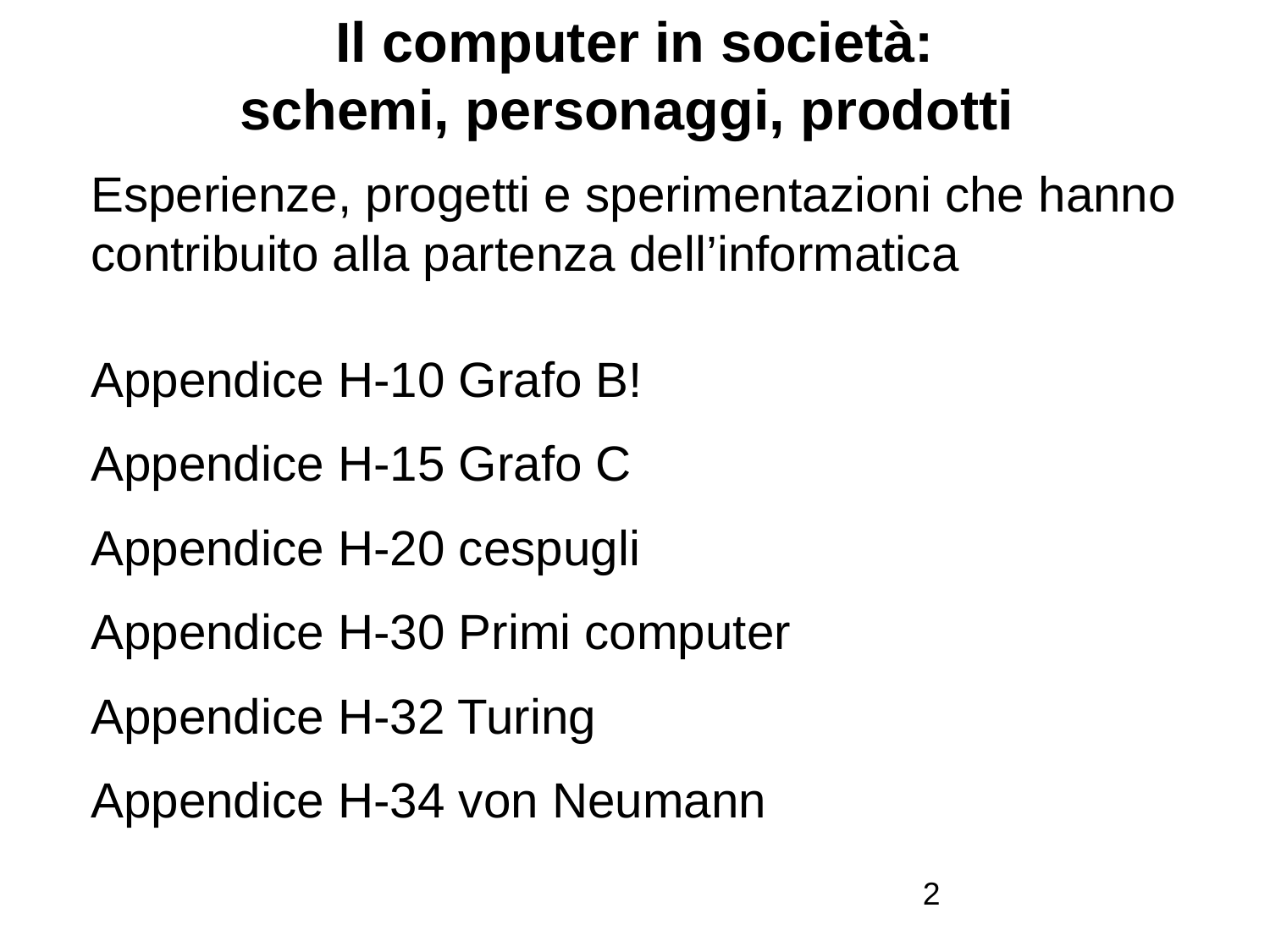

# Il computer in società: schemi, personaggi, prodotti
Esperienze, progetti e sperimentazioni che hanno contribuito alla partenza dell’informatica

Appendice H-10 Grafo B!
Appendice H-15 Grafo C
Appendice H-20 cespugli
Appendice H-30 Primi computer
Appendice H-32 Turing
Appendice H-34 von Neumann
2